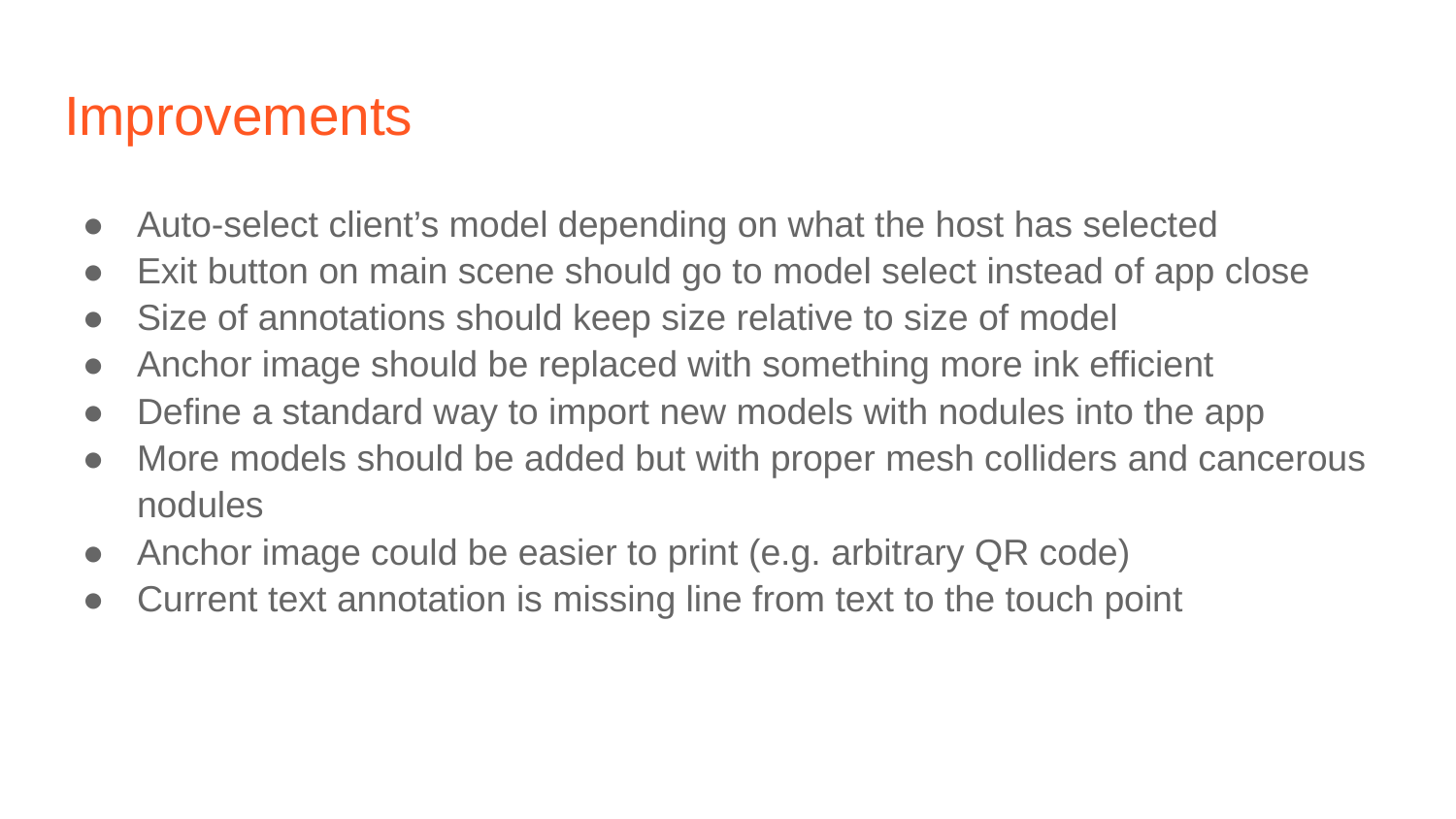

# Improvements
Auto-select client’s model depending on what the host has selected
Exit button on main scene should go to model select instead of app close
Size of annotations should keep size relative to size of model
Anchor image should be replaced with something more ink efficient
Define a standard way to import new models with nodules into the app
More models should be added but with proper mesh colliders and cancerous nodules
Anchor image could be easier to print (e.g. arbitrary QR code)
Current text annotation is missing line from text to the touch point